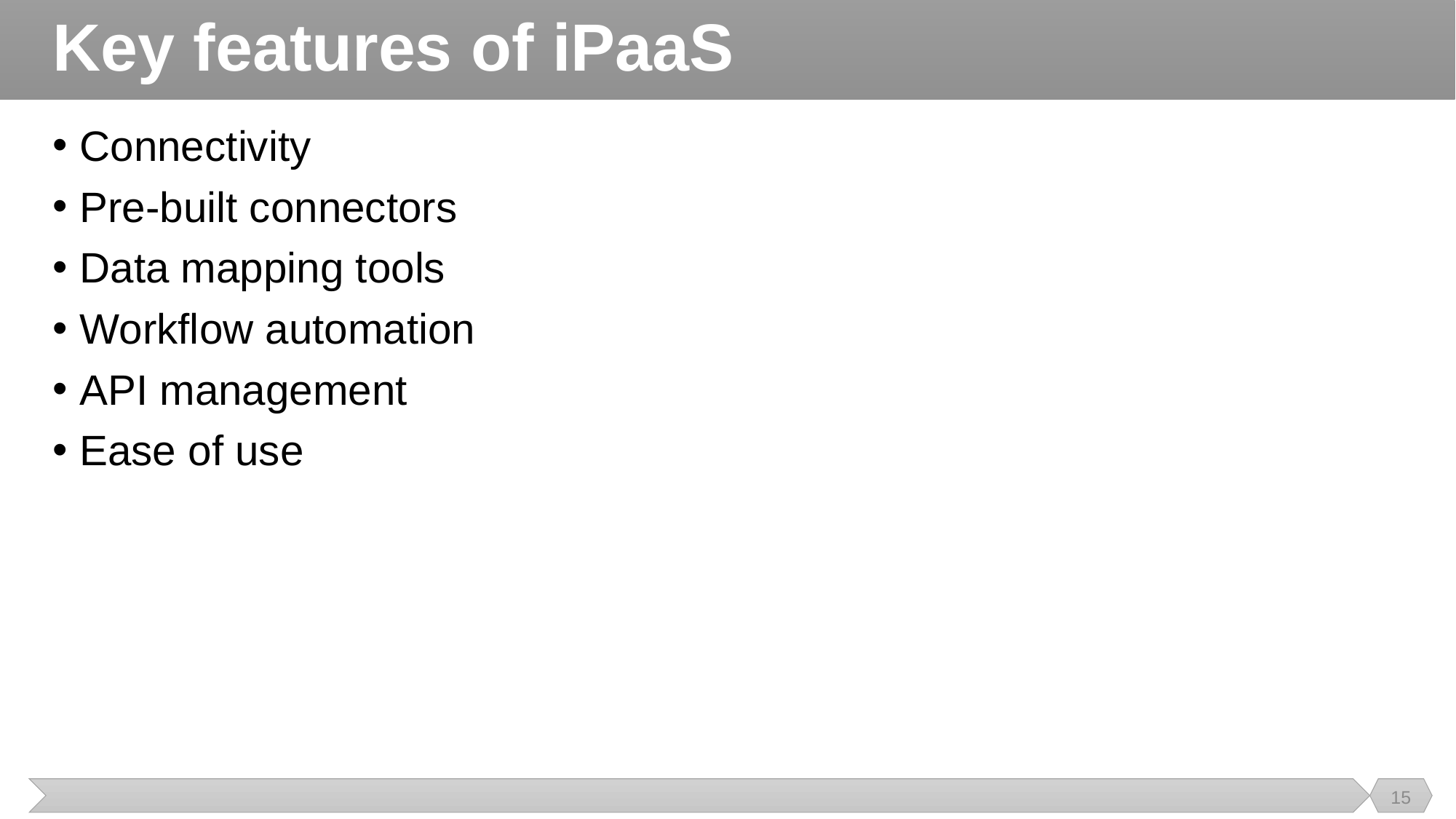

# Key features of iPaaS
Connectivity
Pre-built connectors
Data mapping tools
Workflow automation
API management
Ease of use
15